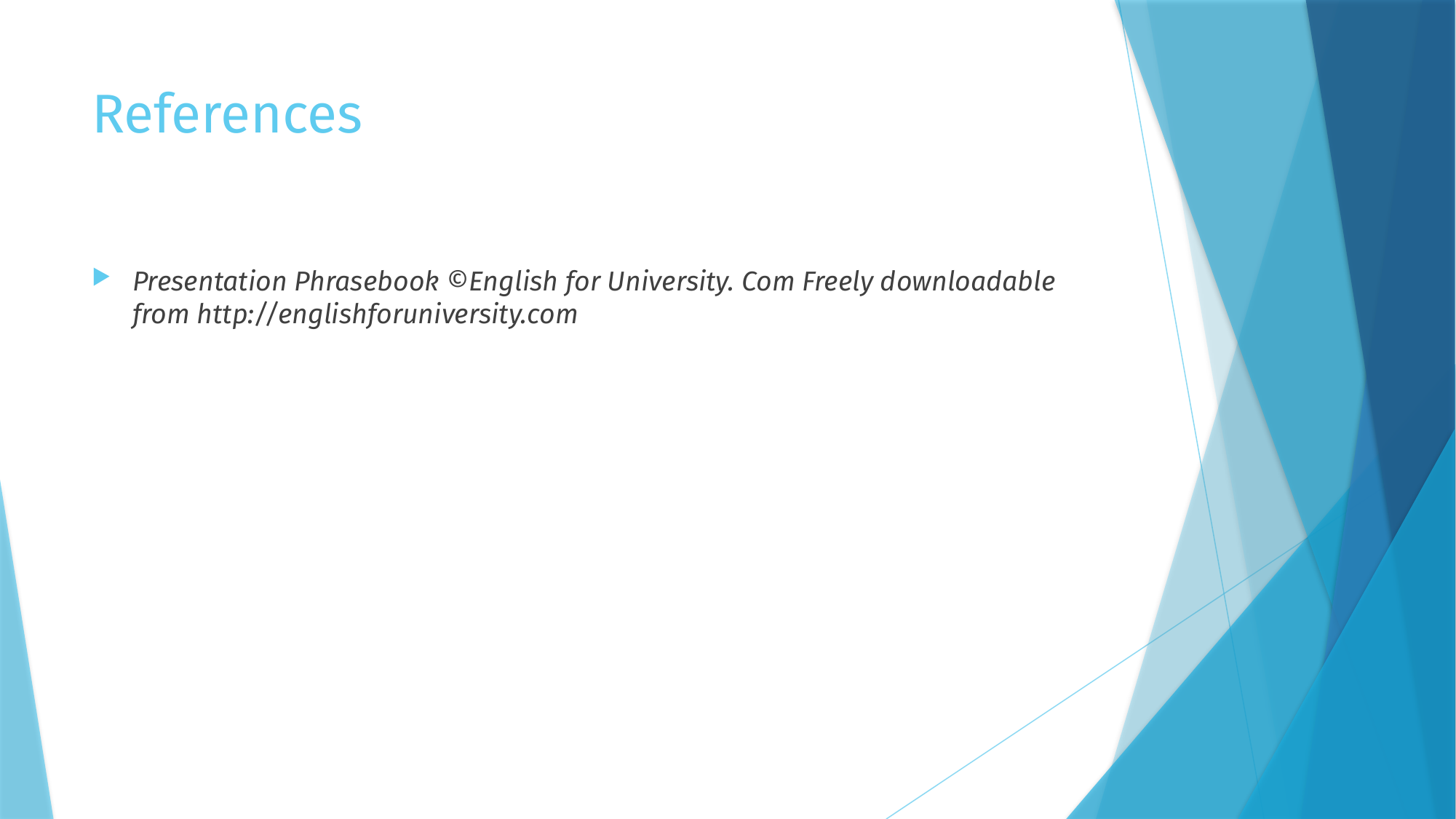

# References
Presentation Phrasebook ©English for University. Com Freely downloadable from http://englishforuniversity.com